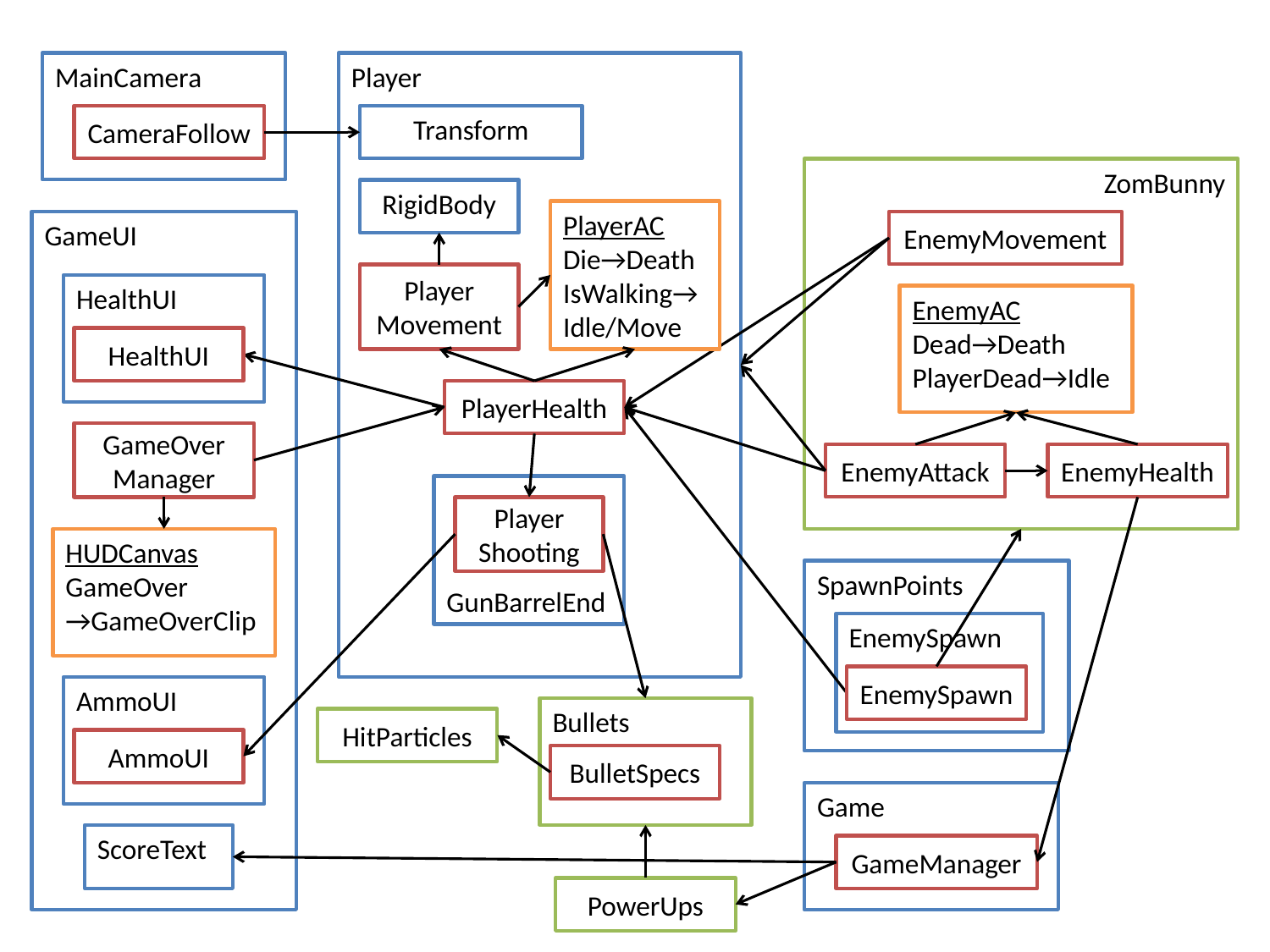

MainCamera
Player
CameraFollow
Transform
ZomBunny
RigidBody
PlayerAC
Die→Death
IsWalking→
Idle/Move

GameUI
EnemyMovement
Player
Movement
HealthUI
EnemyAC
Dead→Death
PlayerDead→Idle

HealthUI
PlayerHealth
GameOver
Manager
EnemyAttack
EnemyHealth
GunBarrelEnd
Player
Shooting
HUDCanvas
GameOver →GameOverClip
SpawnPoints
EnemySpawn
EnemySpawn
AmmoUI
Bullets
HitParticles
AmmoUI
BulletSpecs
Game
ScoreText
GameManager
PowerUps